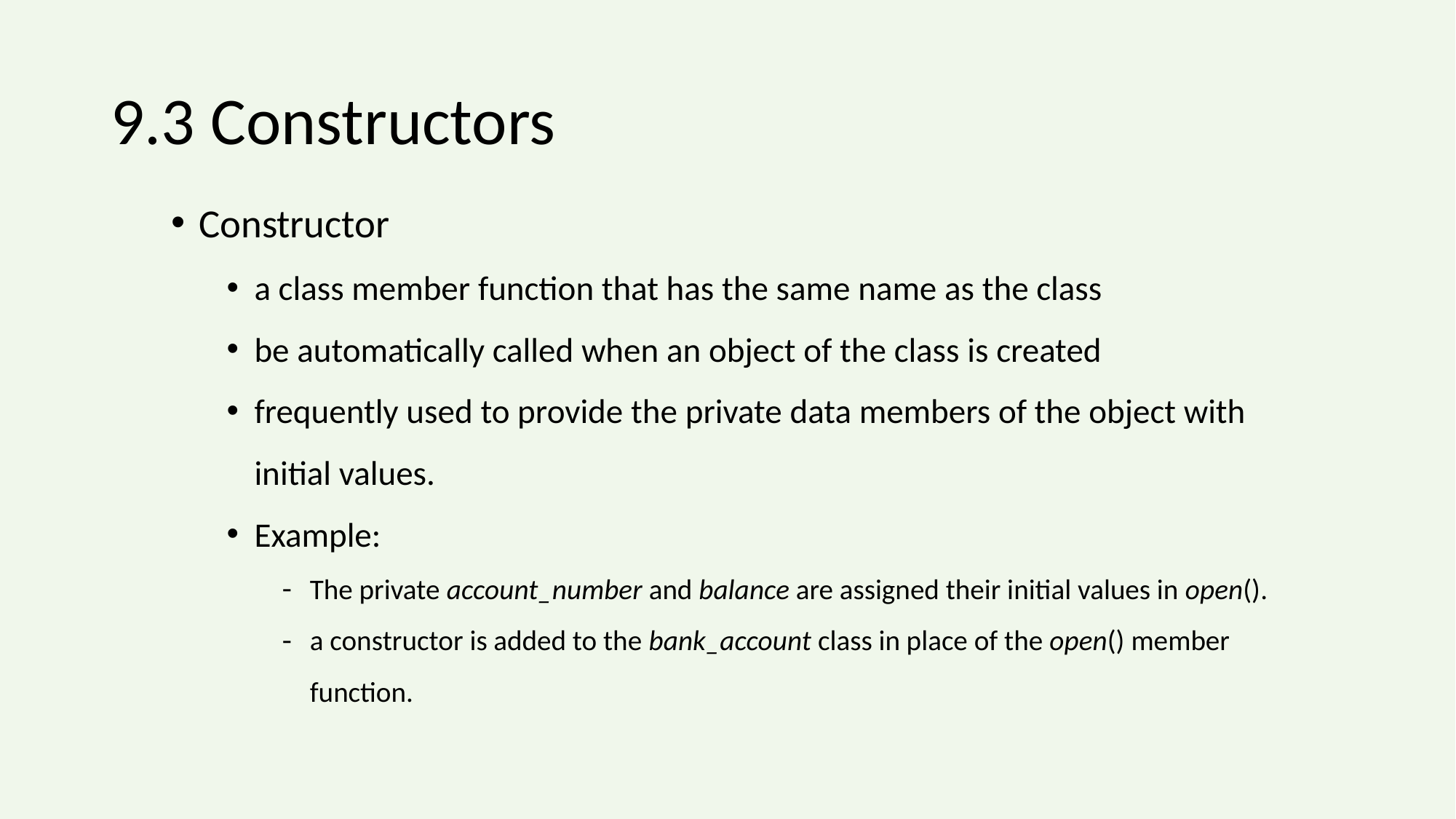

# 9.3 Constructors
Constructor
a class member function that has the same name as the class
be automatically called when an object of the class is created
frequently used to provide the private data members of the object with initial values.
Example:
The private account_number and balance are assigned their initial values in open().
a constructor is added to the bank_account class in place of the open() member function.